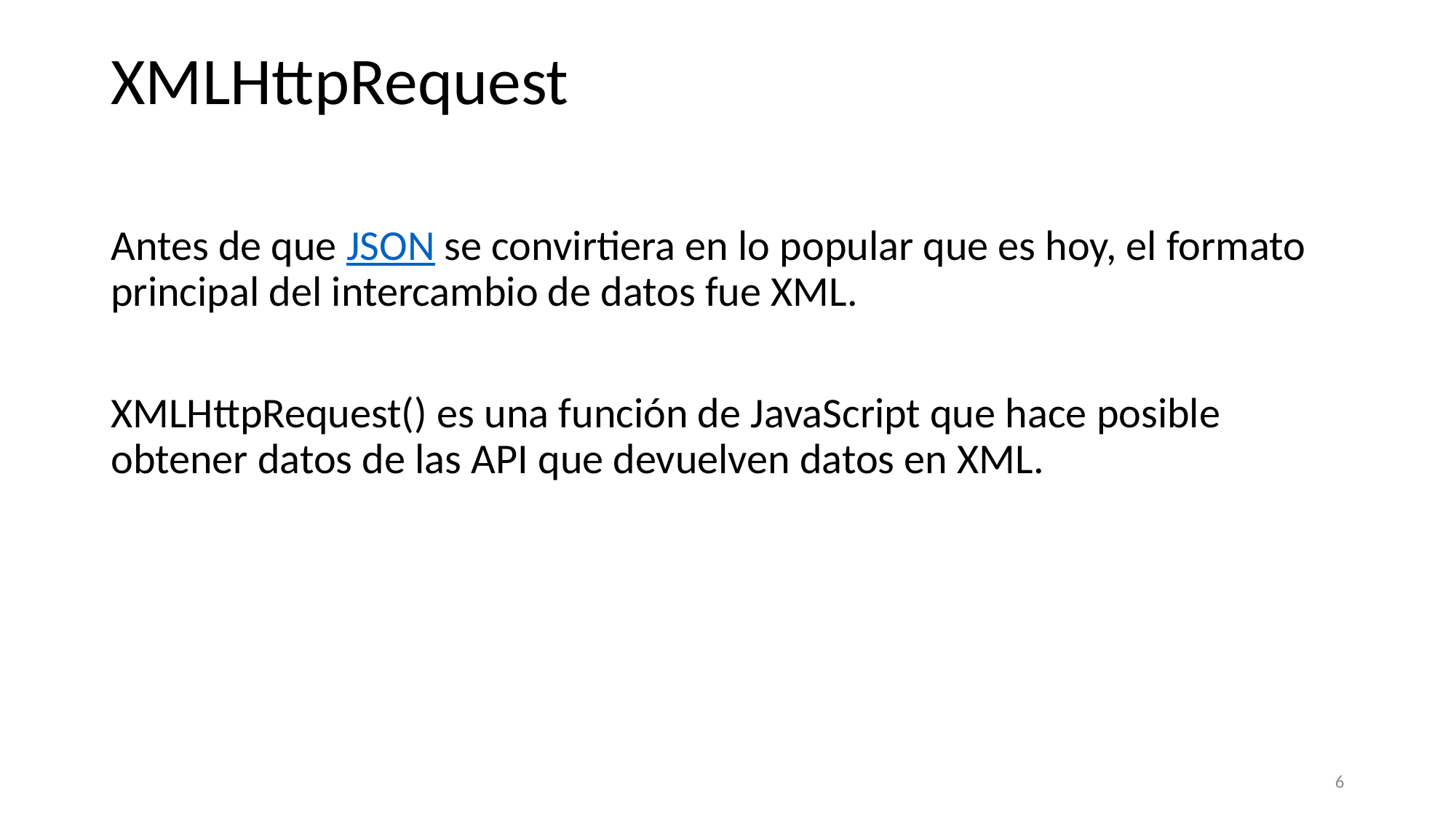

# XMLHttpRequest
Antes de que JSON se convirtiera en lo popular que es hoy, el formato principal del intercambio de datos fue XML.

XMLHttpRequest() es una función de JavaScript que hace posible obtener datos de las API que devuelven datos en XML.
6